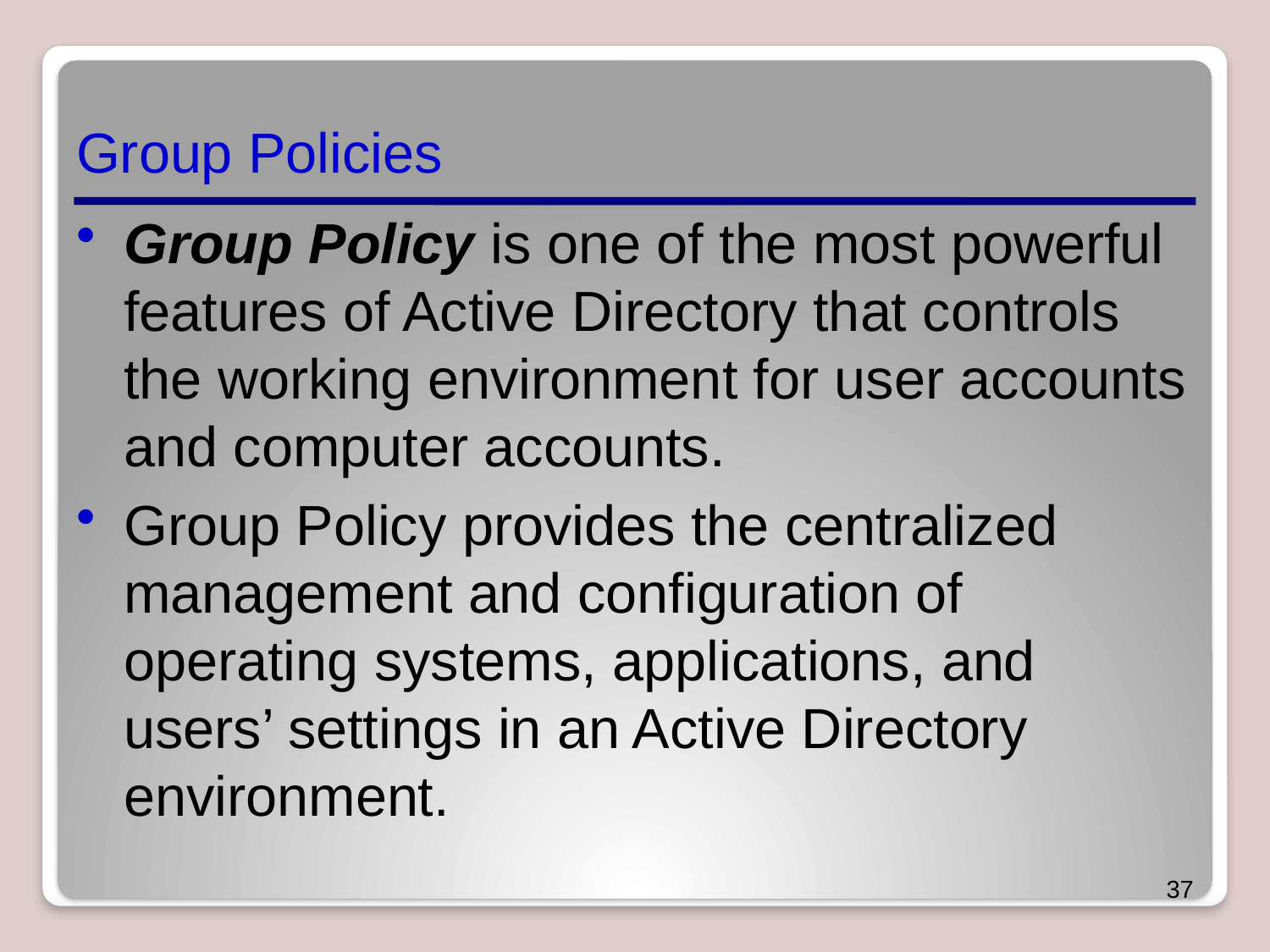

# Group Policies
Group Policy is one of the most powerful features of Active Directory that controls the working environment for user accounts and computer accounts.
Group Policy provides the centralized management and configuration of operating systems, applications, and users’ settings in an Active Directory environment.

37